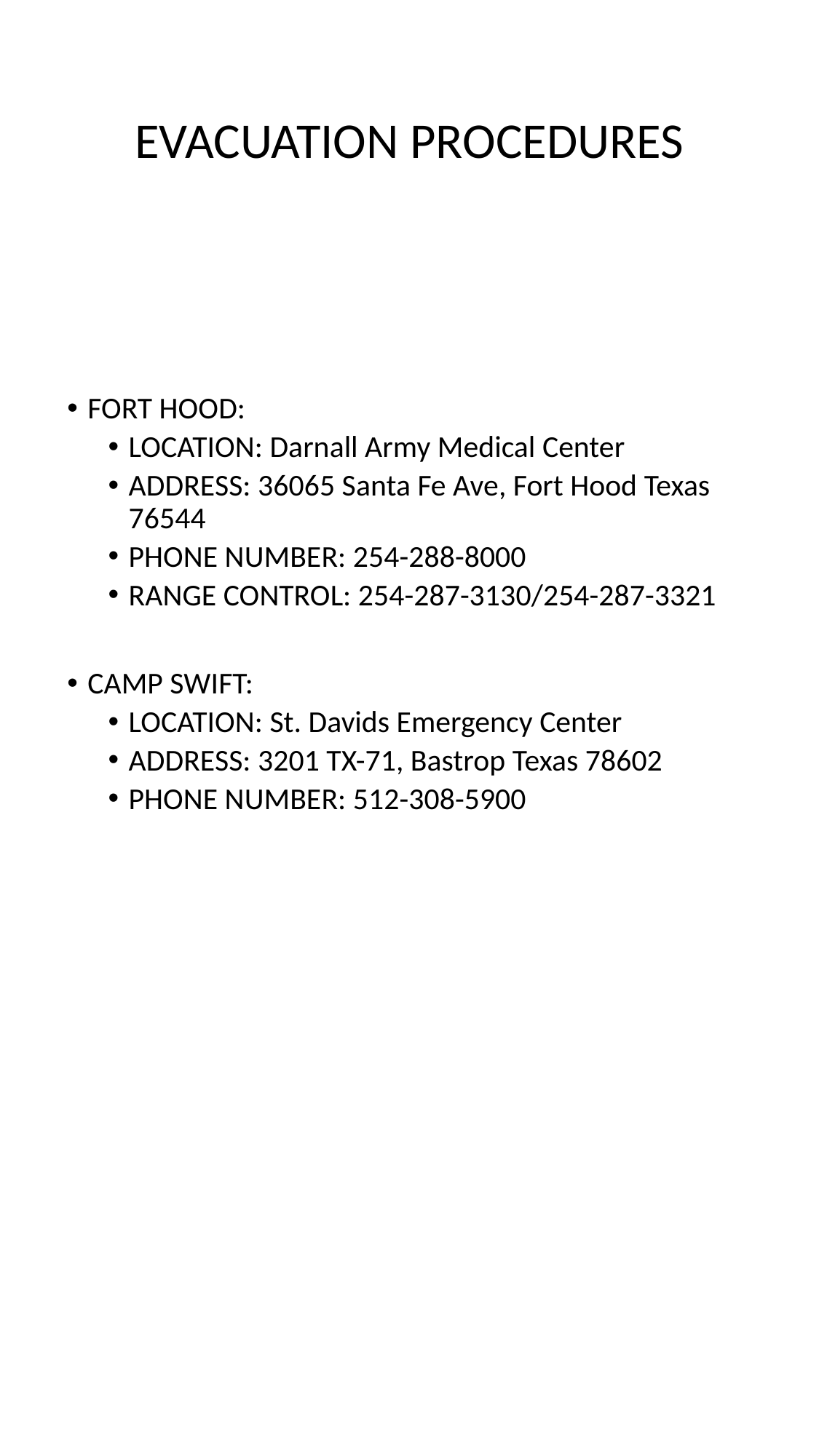

# EVACUATION PROCEDURES
FORT HOOD:
LOCATION: Darnall Army Medical Center
ADDRESS: 36065 Santa Fe Ave, Fort Hood Texas 76544
PHONE NUMBER: 254-288-8000
RANGE CONTROL: 254-287-3130/254-287-3321

CAMP SWIFT:
LOCATION: St. Davids Emergency Center
ADDRESS: 3201 TX-71, Bastrop Texas 78602
PHONE NUMBER: 512-308-5900